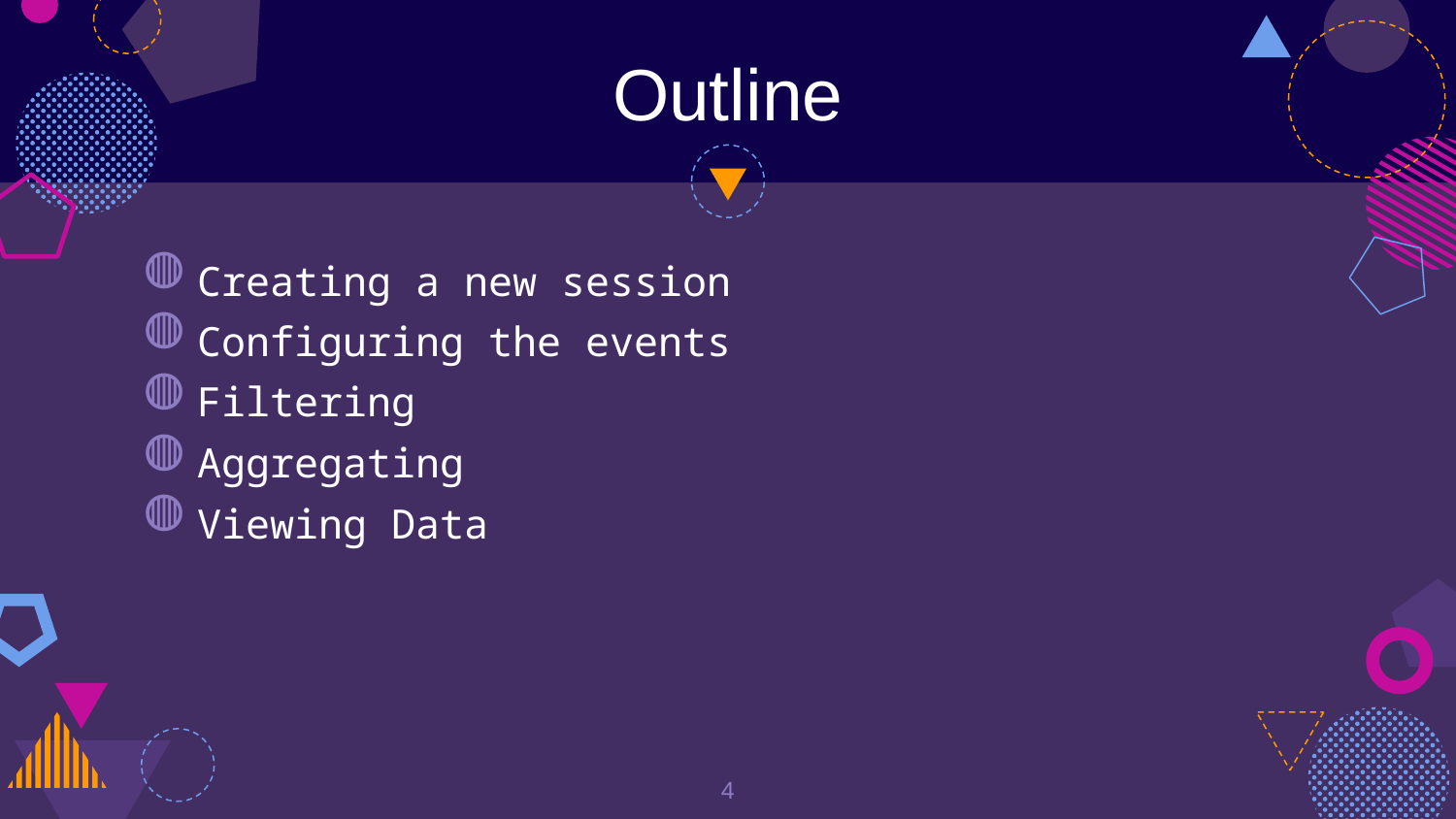

# Outline
Creating a new session
Configuring the events
Filtering
Aggregating
Viewing Data

4